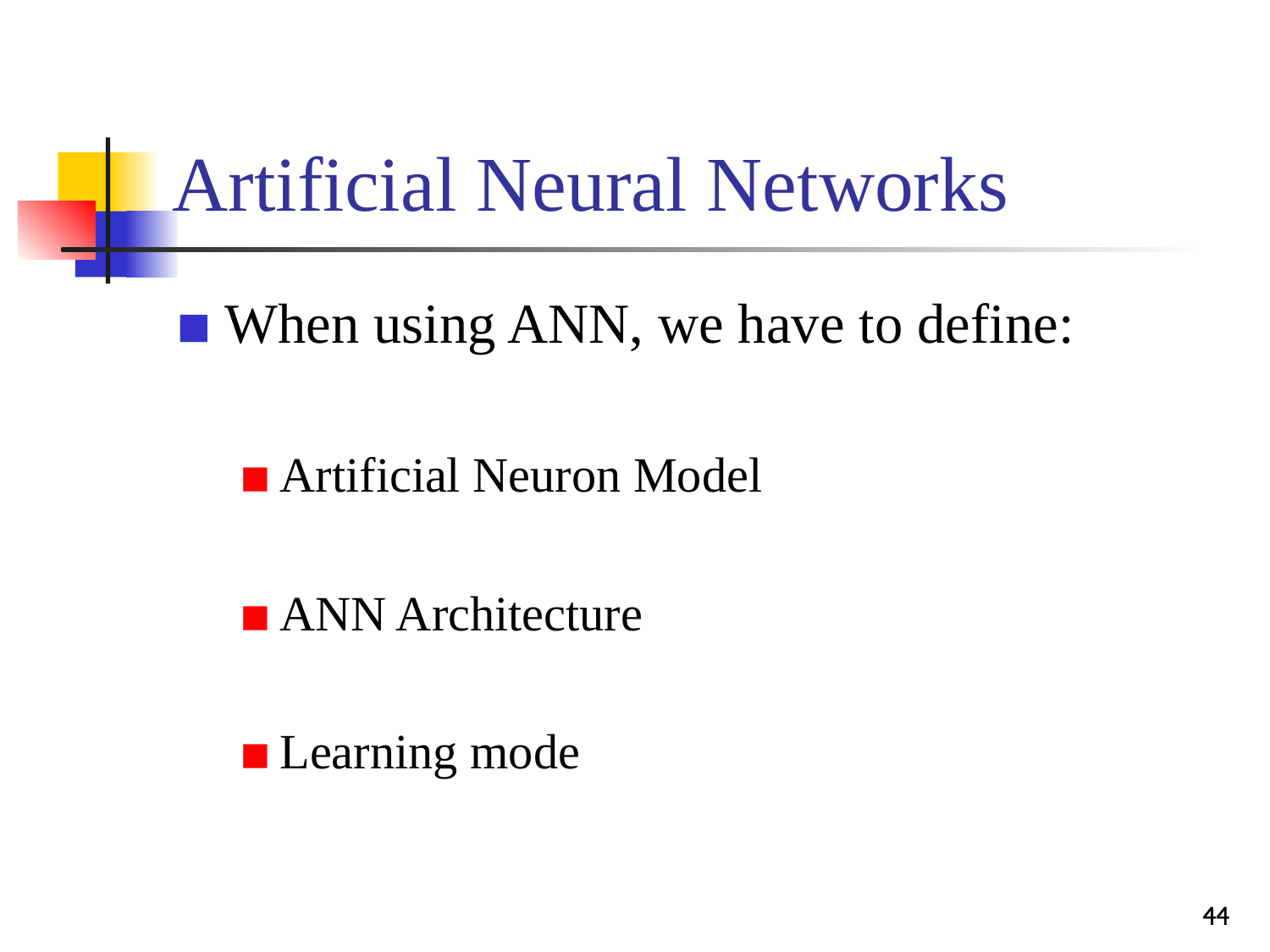

# Artificial Neural Networks
When using ANN, we have to define:

Artificial Neuron Model

ANN Architecture

Learning mode

44